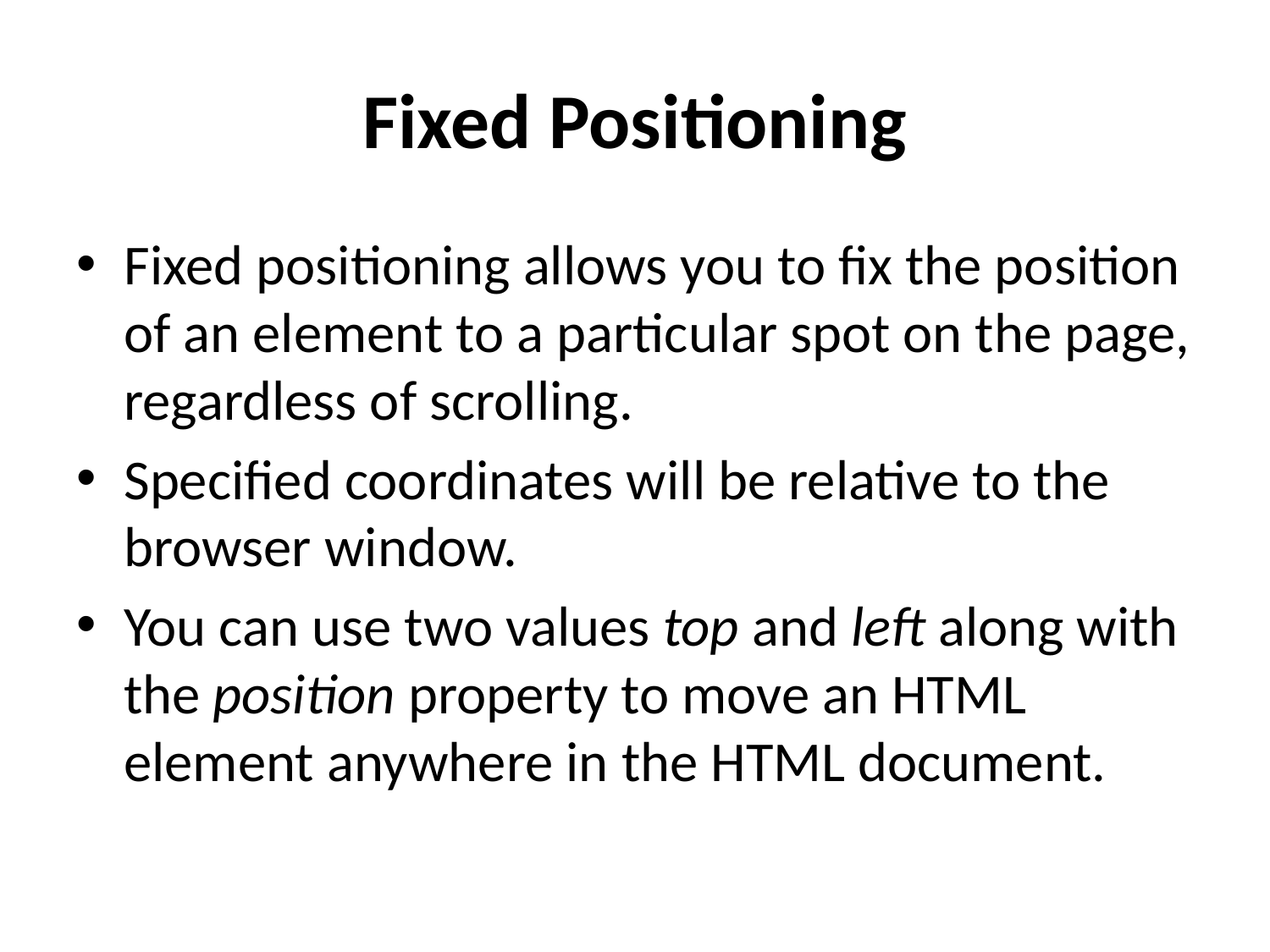

# Fixed Positioning
Fixed positioning allows you to fix the position of an element to a particular spot on the page, regardless of scrolling.
Specified coordinates will be relative to the browser window.
You can use two values top and left along with the position property to move an HTML element anywhere in the HTML document.